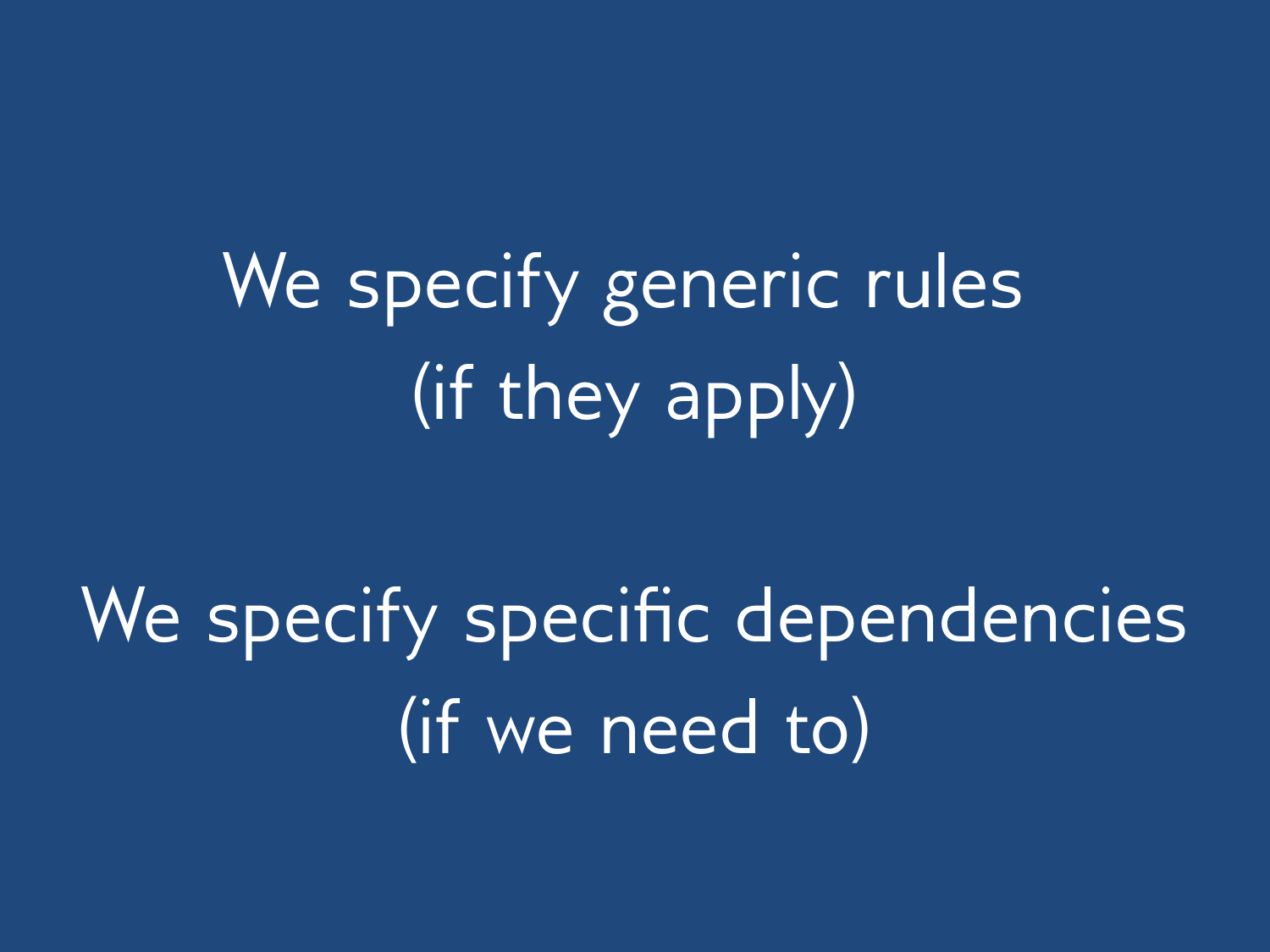

#
We specify generic rules
(if they apply)

We specify specific dependencies
(if we need to)